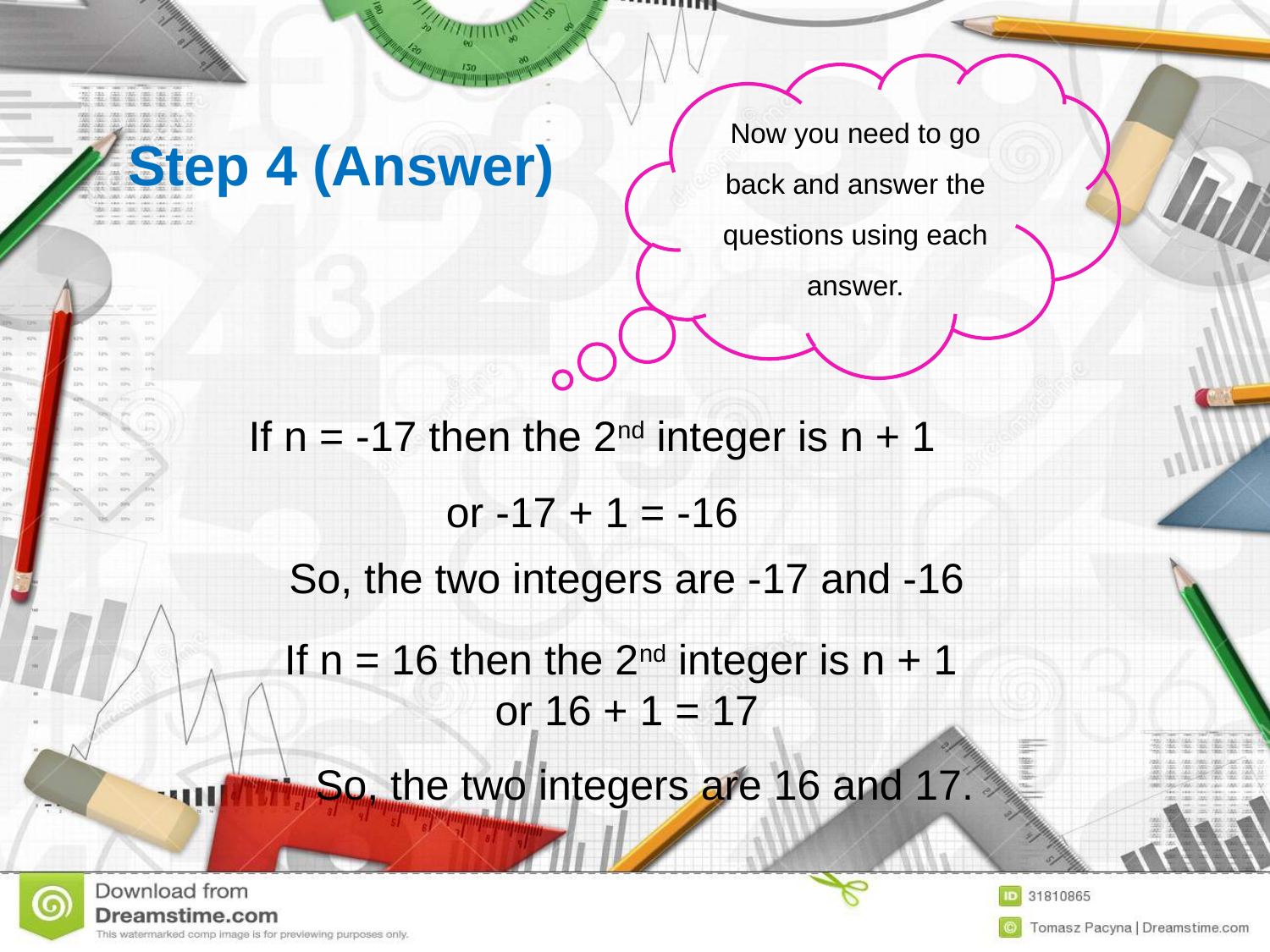

Now you need to go back and answer the questions using each answer.

Step 4 (Answer)
If n = -17 then the 2nd integer is n + 1
or -17 + 1 = -16
So, the two integers are -17 and -16
If n = 16 then the 2nd integer is n + 1
 or 16 + 1 = 17
So, the two integers are 16 and 17.